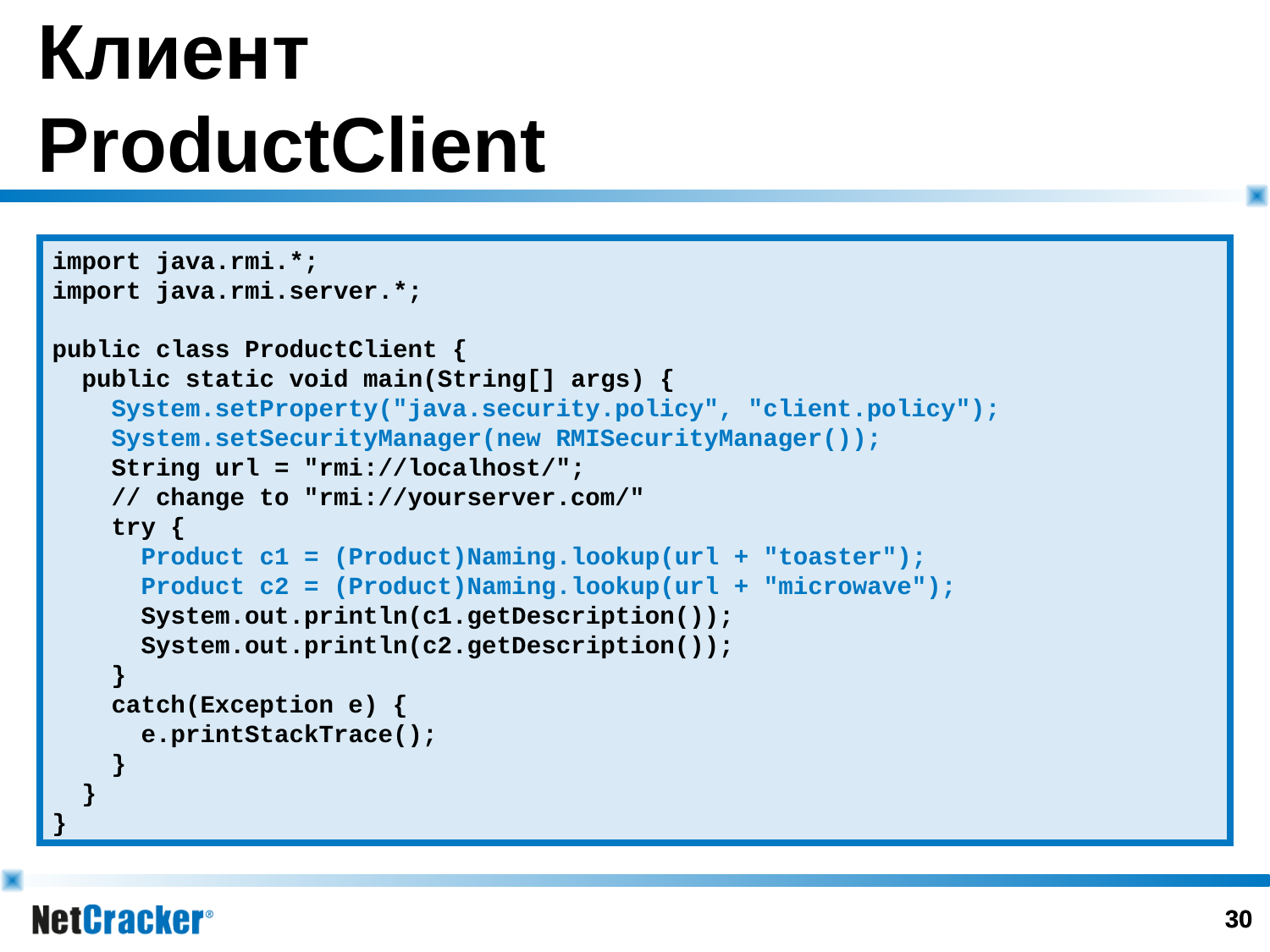

Клиент
ProductClient
import java.rmi.*;
import java.rmi.server.*;

public class ProductClient {
  public static void main(String[] args) {
    System.setProperty("java.security.policy", "client.policy");
    System.setSecurityManager(new RMISecurityManager());
    String url = "rmi://localhost/";
    // change to "rmi://yourserver.com/"
    try {
      Product c1 = (Product)Naming.lookup(url + "toaster");
      Product c2 = (Product)Naming.lookup(url + "microwave");
      System.out.println(c1.getDescription());
      System.out.println(c2.getDescription());
    }
    catch(Exception e) {
      e.printStackTrace();
    }
  }
}
30
30